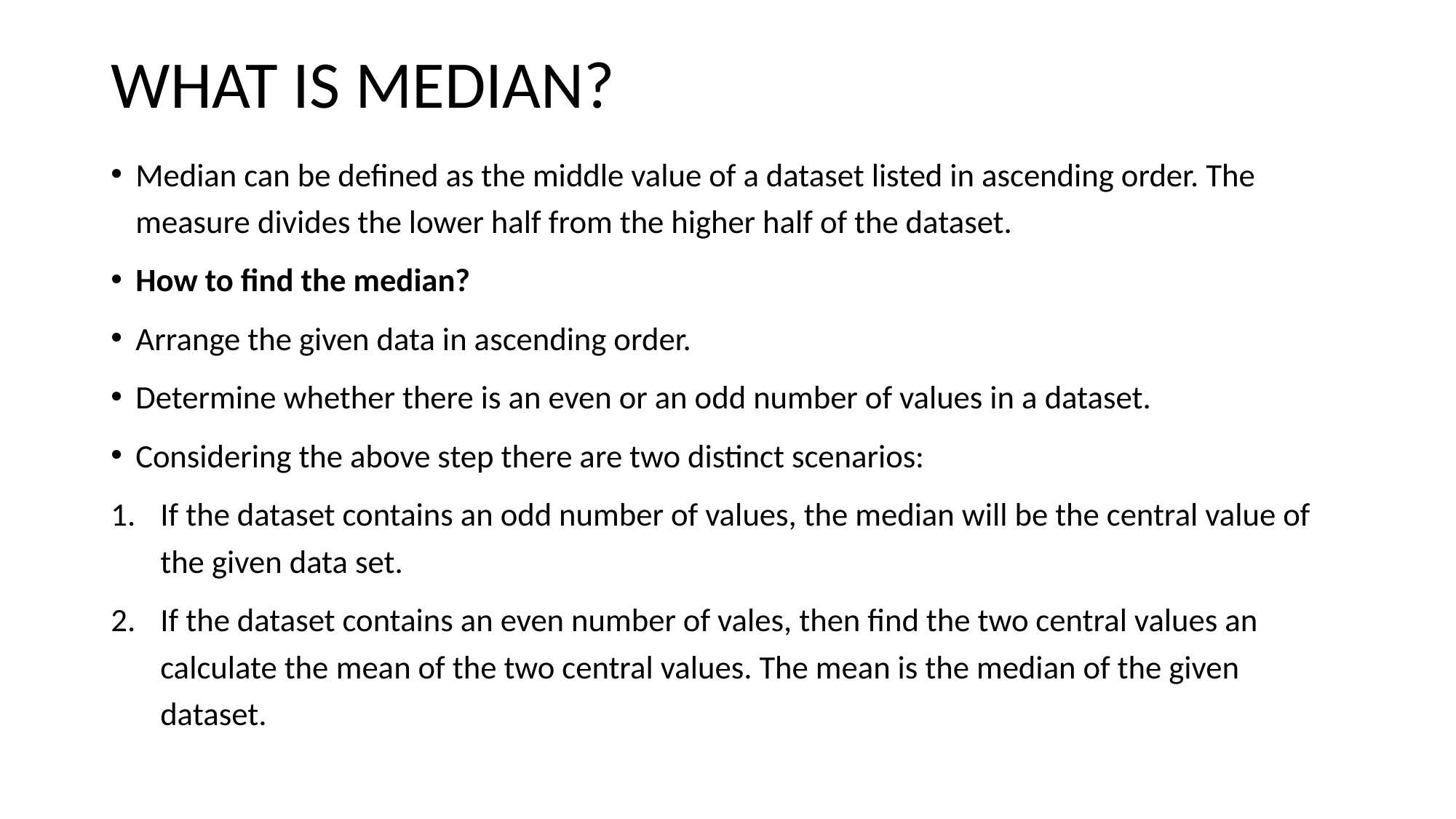

# WHAT IS MEDIAN?

Median can be defined as the middle value of a dataset listed in ascending order. The measure divides the lower half from the higher half of the dataset.
How to find the median?
Arrange the given data in ascending order.
Determine whether there is an even or an odd number of values in a dataset.
Considering the above step there are two distinct scenarios:
If the dataset contains an odd number of values, the median will be the central value of the given data set.
If the dataset contains an even number of vales, then find the two central values an calculate the mean of the two central values. The mean is the median of the given dataset.